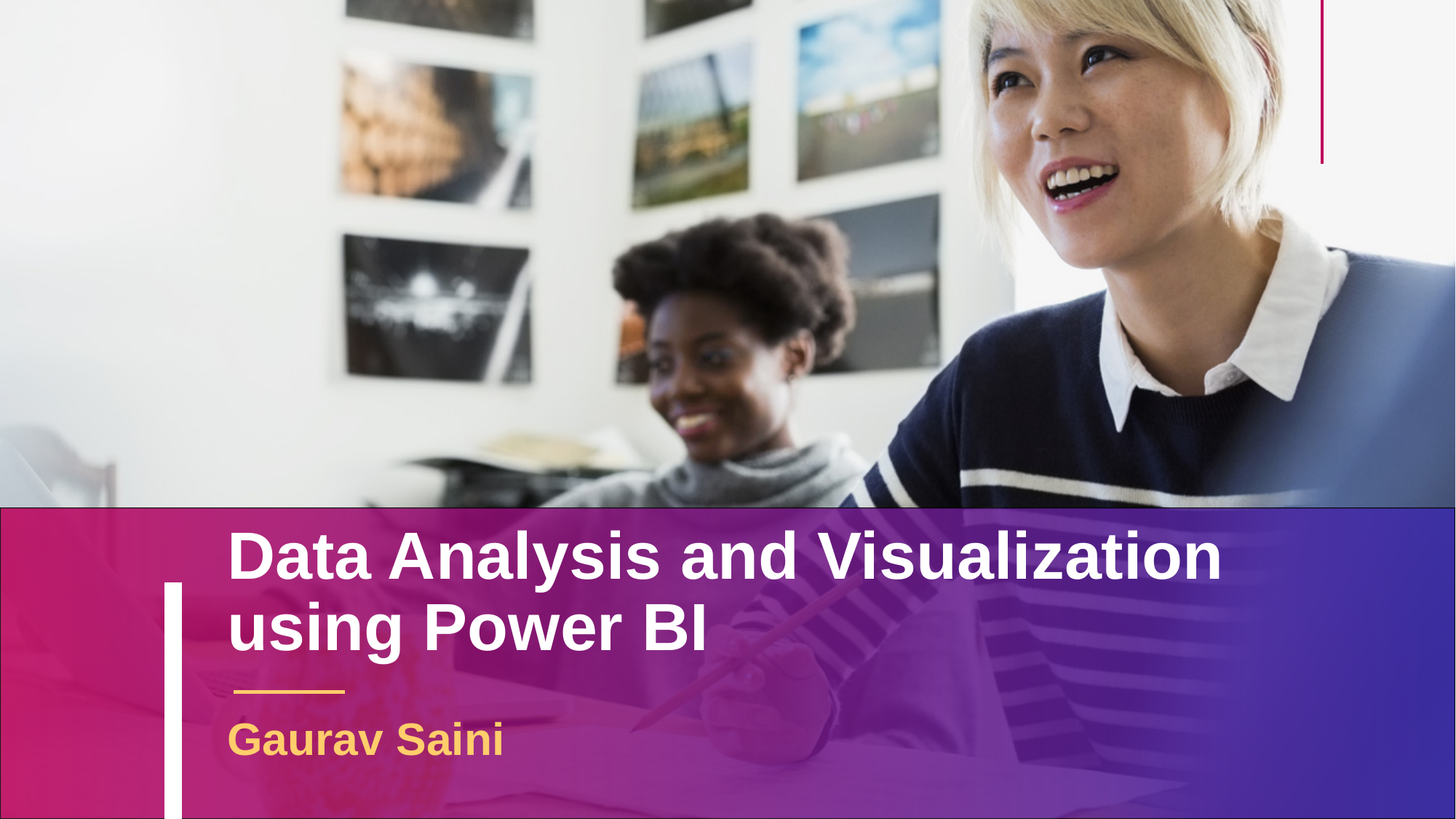

# Data Analysis and Visualization using Power BI
Gaurav Saini